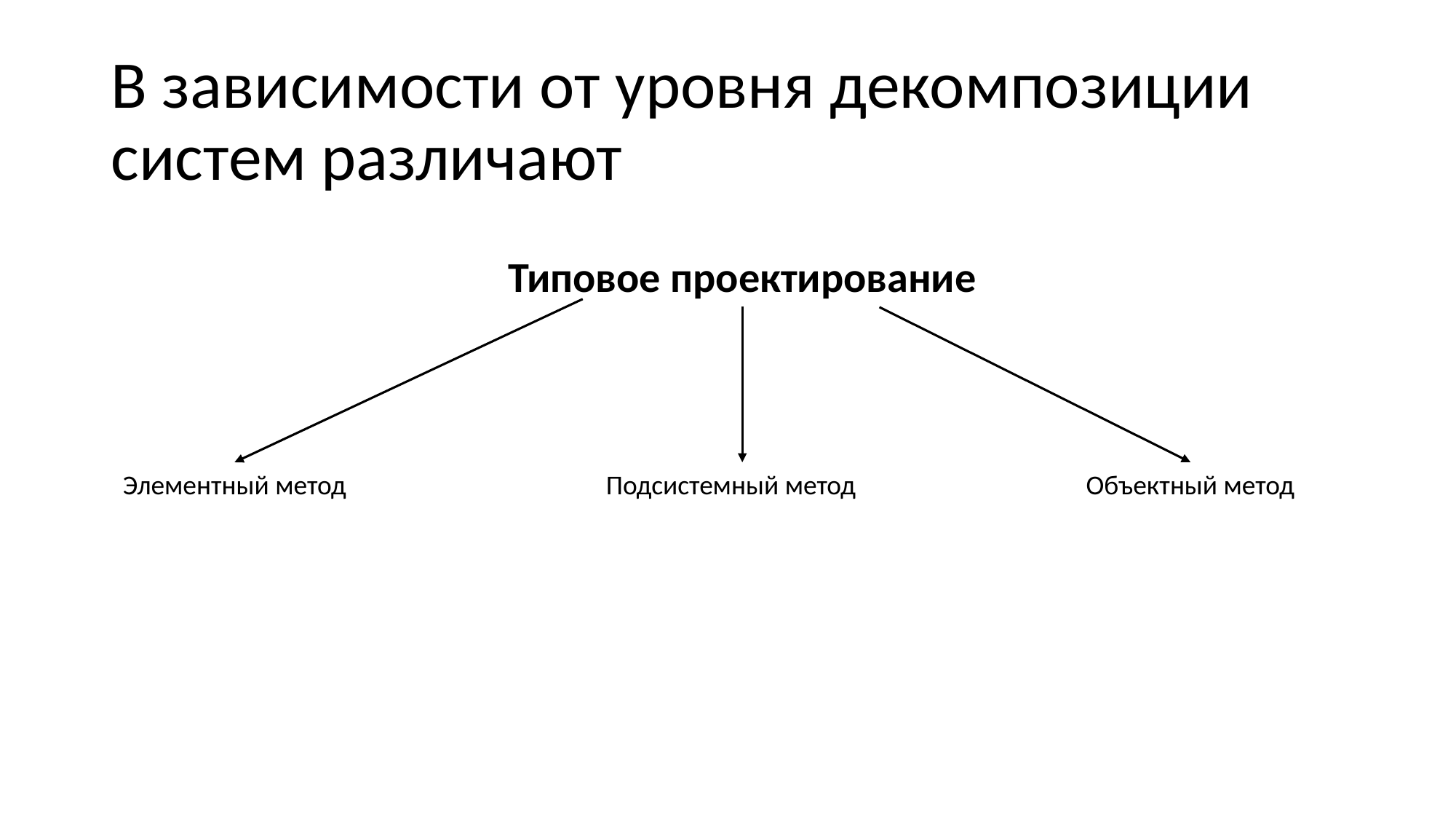

# В зависимости от уровня декомпозиции систем различают
Типовое проектирование
Элементный метод
Подсистемный метод
Объектный метод